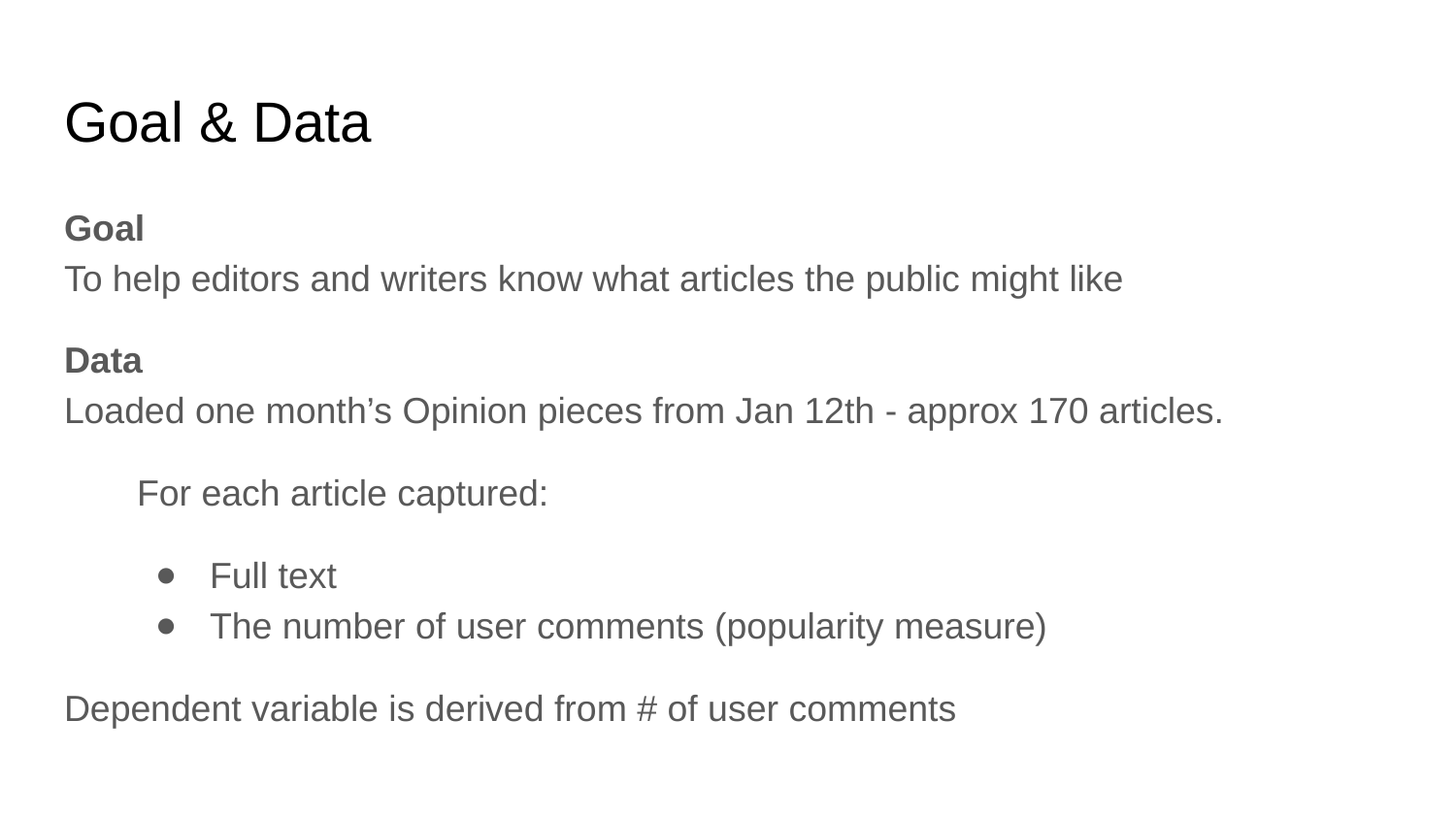

# Goal & Data
Goal
To help editors and writers know what articles the public might like
Data
Loaded one month’s Opinion pieces from Jan 12th - approx 170 articles.
For each article captured:
Full text
The number of user comments (popularity measure)
Dependent variable is derived from # of user comments